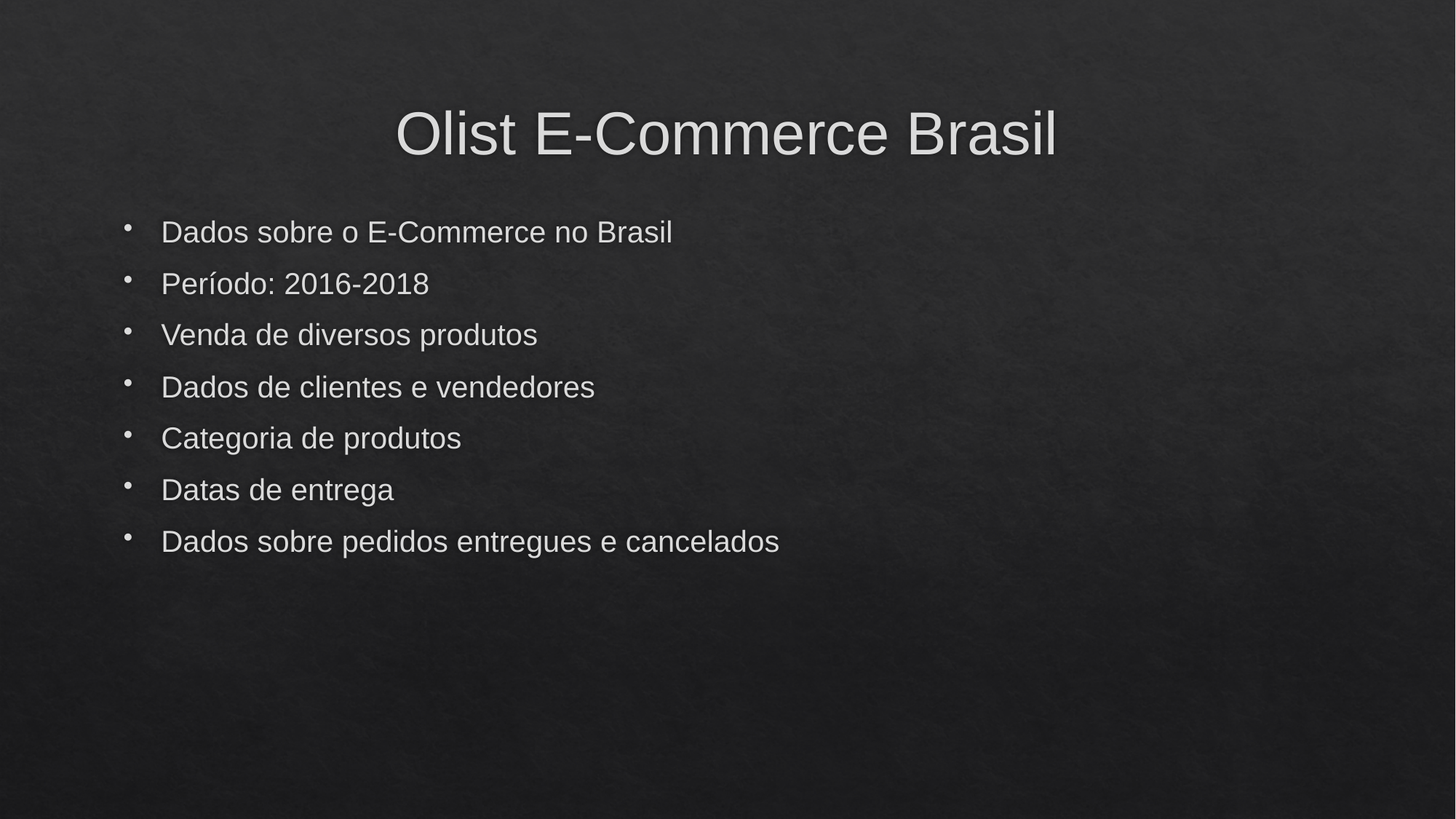

# Olist E-Commerce Brasil
Dados sobre o E-Commerce no Brasil
Período: 2016-2018
Venda de diversos produtos
Dados de clientes e vendedores
Categoria de produtos
Datas de entrega
Dados sobre pedidos entregues e cancelados